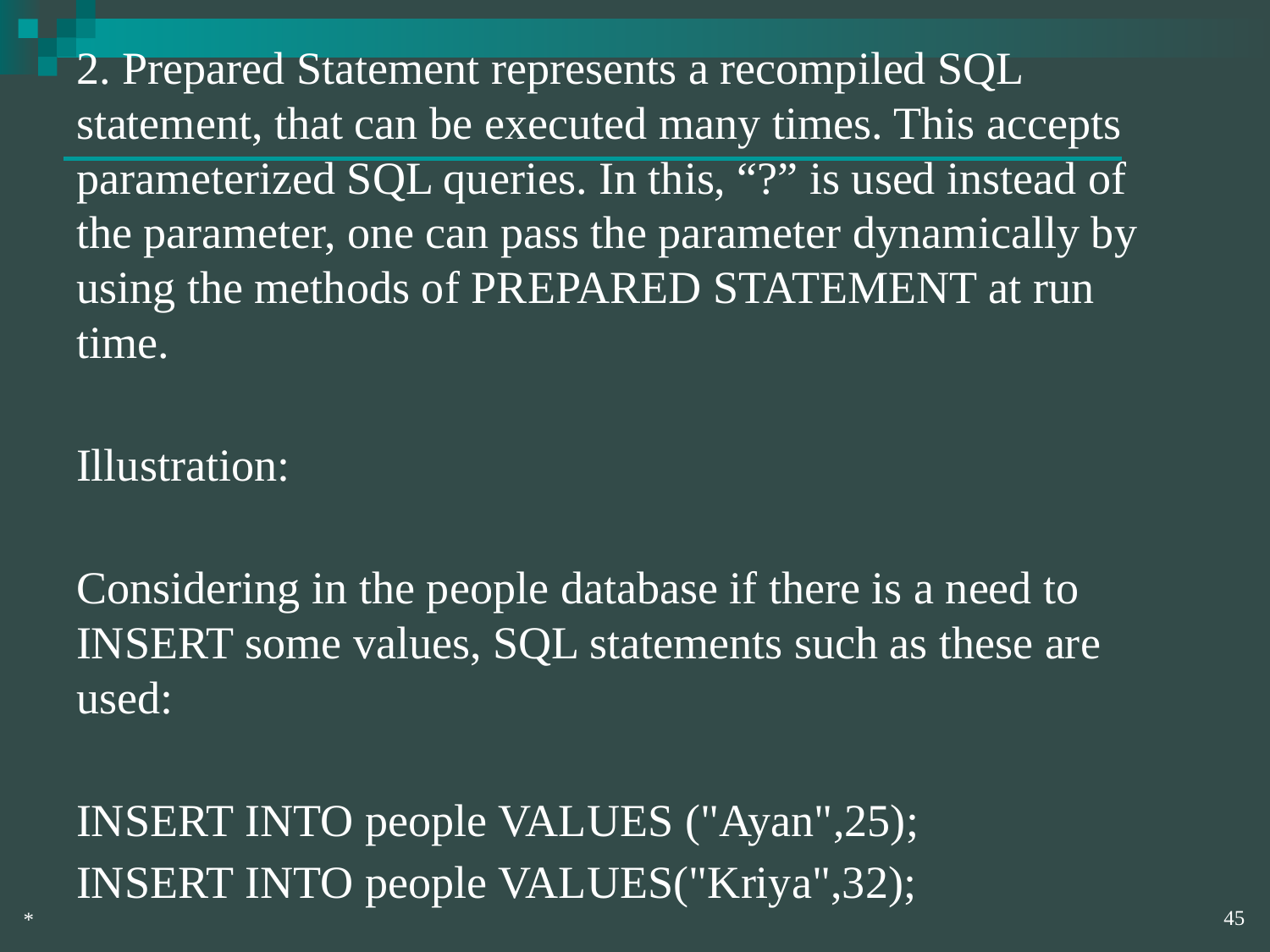

2. Prepared Statement represents a recompiled SQL statement, that can be executed many times. This accepts parameterized SQL queries. In this, “?” is used instead of the parameter, one can pass the parameter dynamically by using the methods of PREPARED STATEMENT at run time.

Illustration:

Considering in the people database if there is a need to INSERT some values, SQL statements such as these are used:

INSERT INTO people VALUES ("Ayan",25);
INSERT INTO people VALUES("Kriya",32);

45